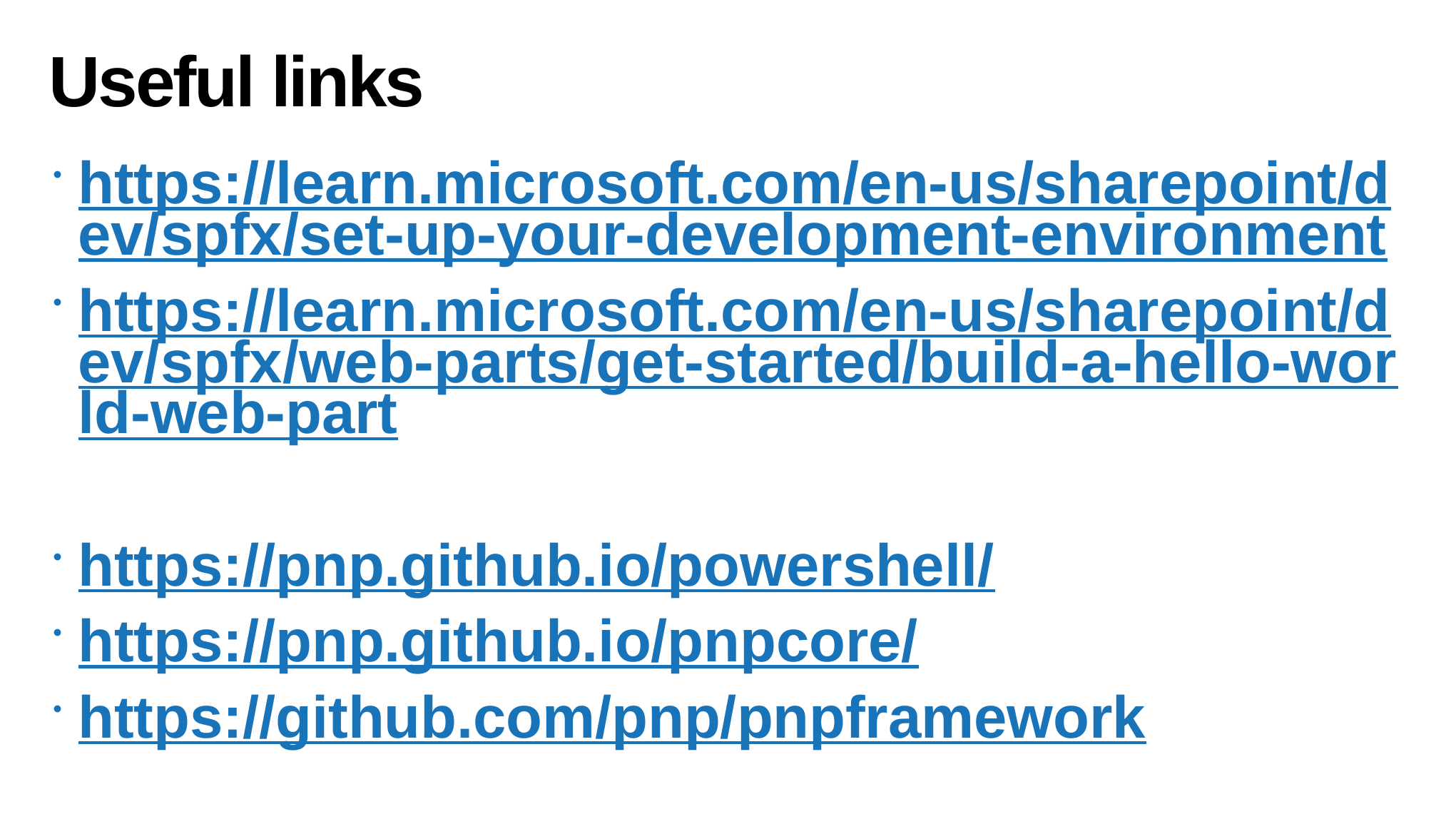

# Useful links
https://learn.microsoft.com/en-us/sharepoint/dev/spfx/set-up-your-development-environment
https://learn.microsoft.com/en-us/sharepoint/dev/spfx/web-parts/get-started/build-a-hello-world-web-part

https://pnp.github.io/powershell/
https://pnp.github.io/pnpcore/
https://github.com/pnp/pnpframework